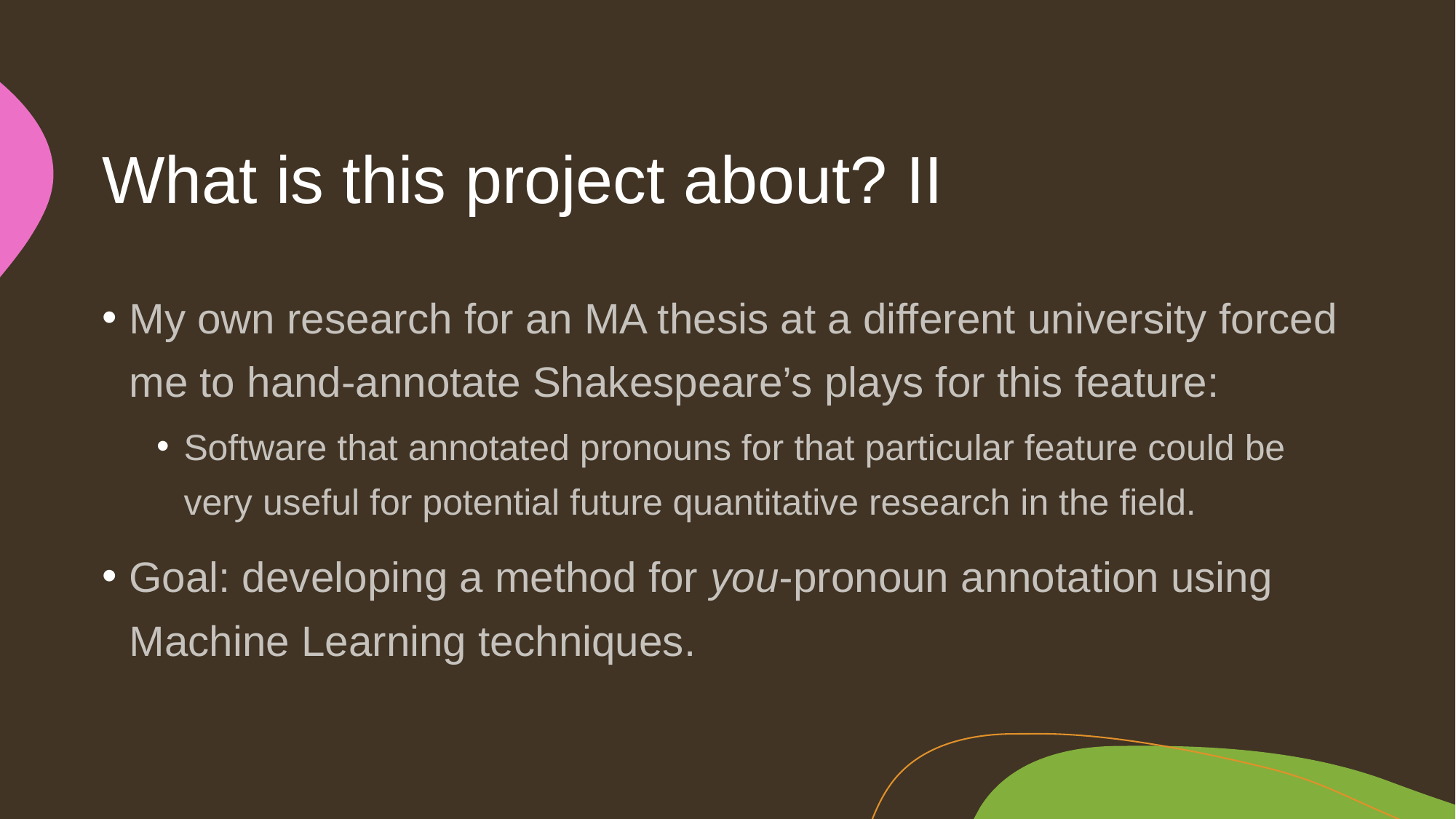

# What is this project about? II
My own research for an MA thesis at a different university forced me to hand-annotate Shakespeare’s plays for this feature:
Software that annotated pronouns for that particular feature could be very useful for potential future quantitative research in the field.
Goal: developing a method for you-pronoun annotation using Machine Learning techniques.